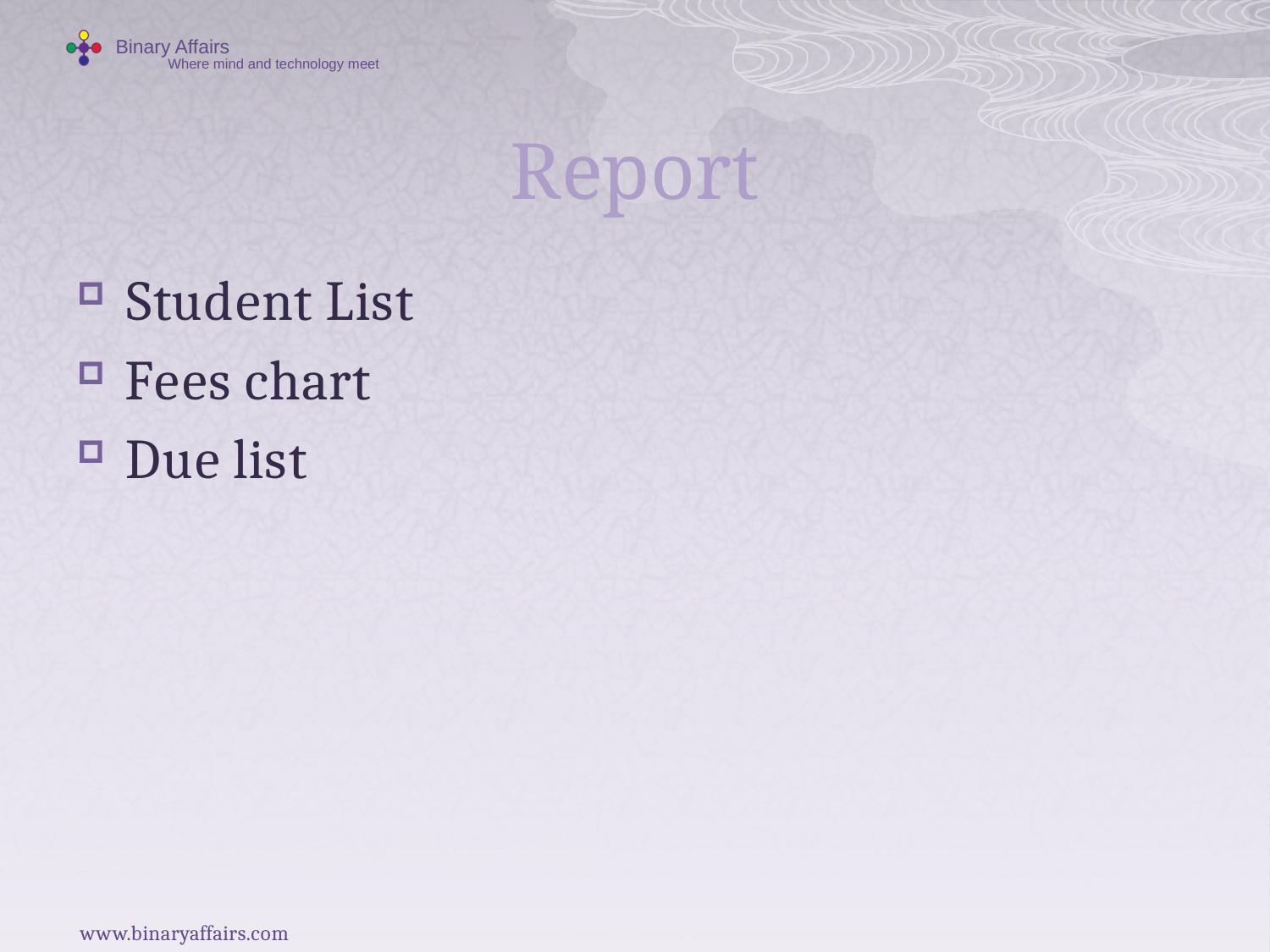

# Report
Student List
Fees chart
Due list